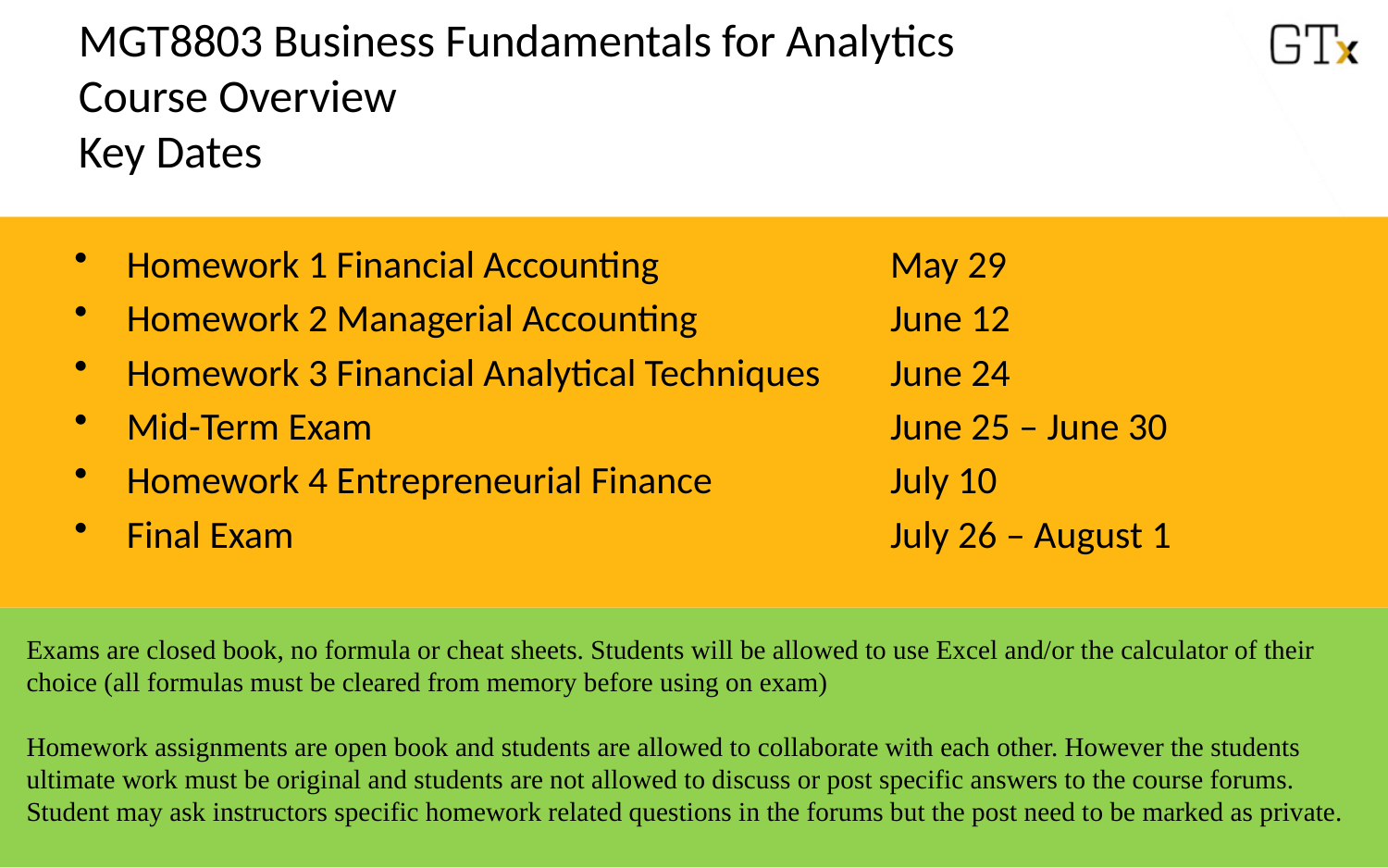

MGT8803 Business Fundamentals for Analytics
Course Overview
Key Dates

Homework 1 Financial Accounting
Homework 2 Managerial Accounting
Homework 3 Financial Analytical Techniques
Mid-Term Exam
Homework 4 Entrepreneurial Finance
Final Exam
May 29
June 12
June 24
June 25 – June 30
July 10
July 26 – August 1

Exams are closed book, no formula or cheat sheets. Students will be allowed to use Excel and/or the calculator of their choice (all formulas must be cleared from memory before using on exam)

Homework assignments are open book and students are allowed to collaborate with each other. However the students ultimate work must be original and students are not allowed to discuss or post specific answers to the course forums. Student may ask instructors specific homework related questions in the forums but the post need to be marked as private.